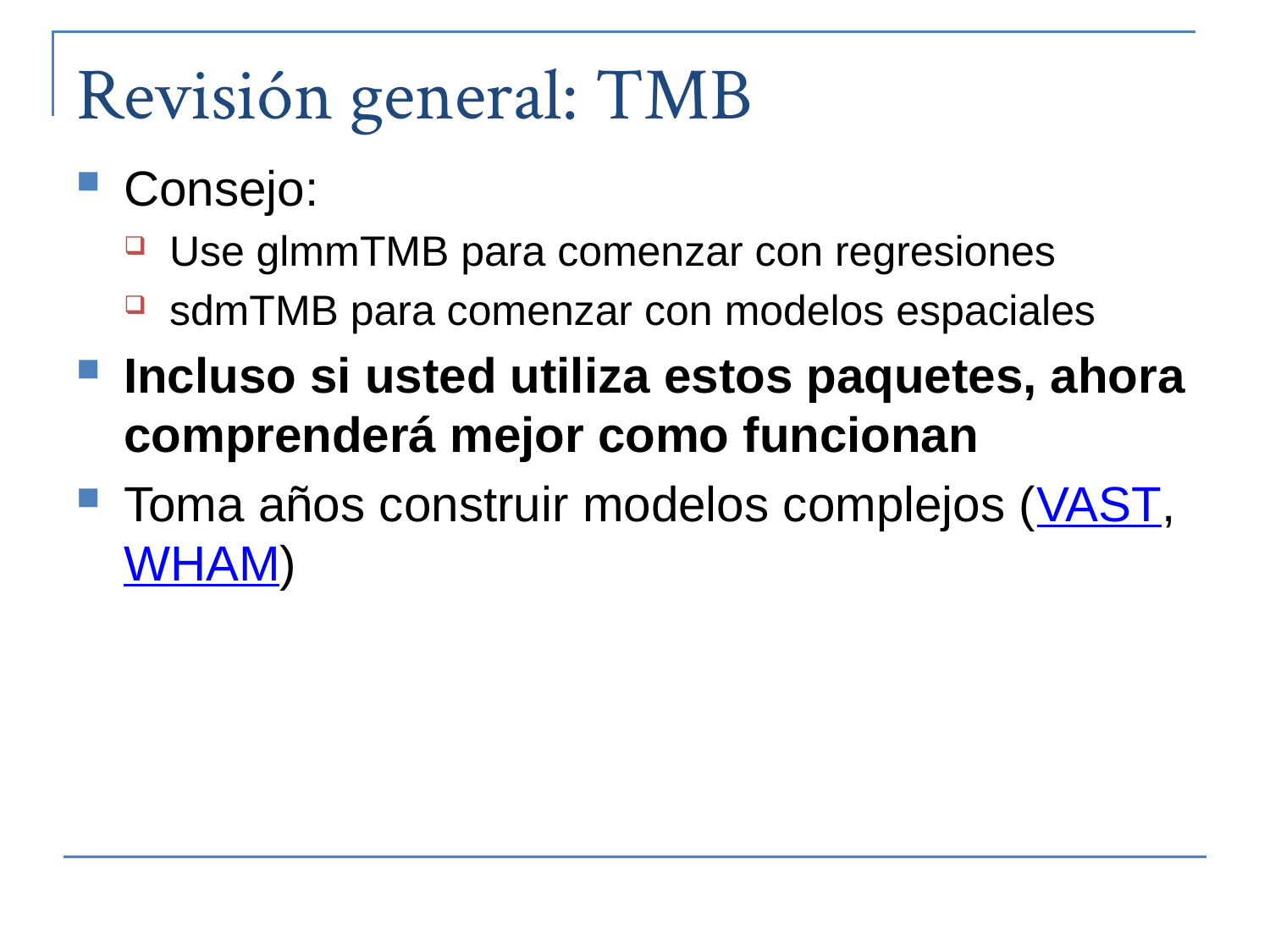

# Revisión general: TMB
Consejo:
Use glmmTMB para comenzar con regresiones
sdmTMB para comenzar con modelos espaciales
Incluso si usted utiliza estos paquetes, ahora comprenderá mejor como funcionan
Toma años construir modelos complejos (VAST, WHAM)